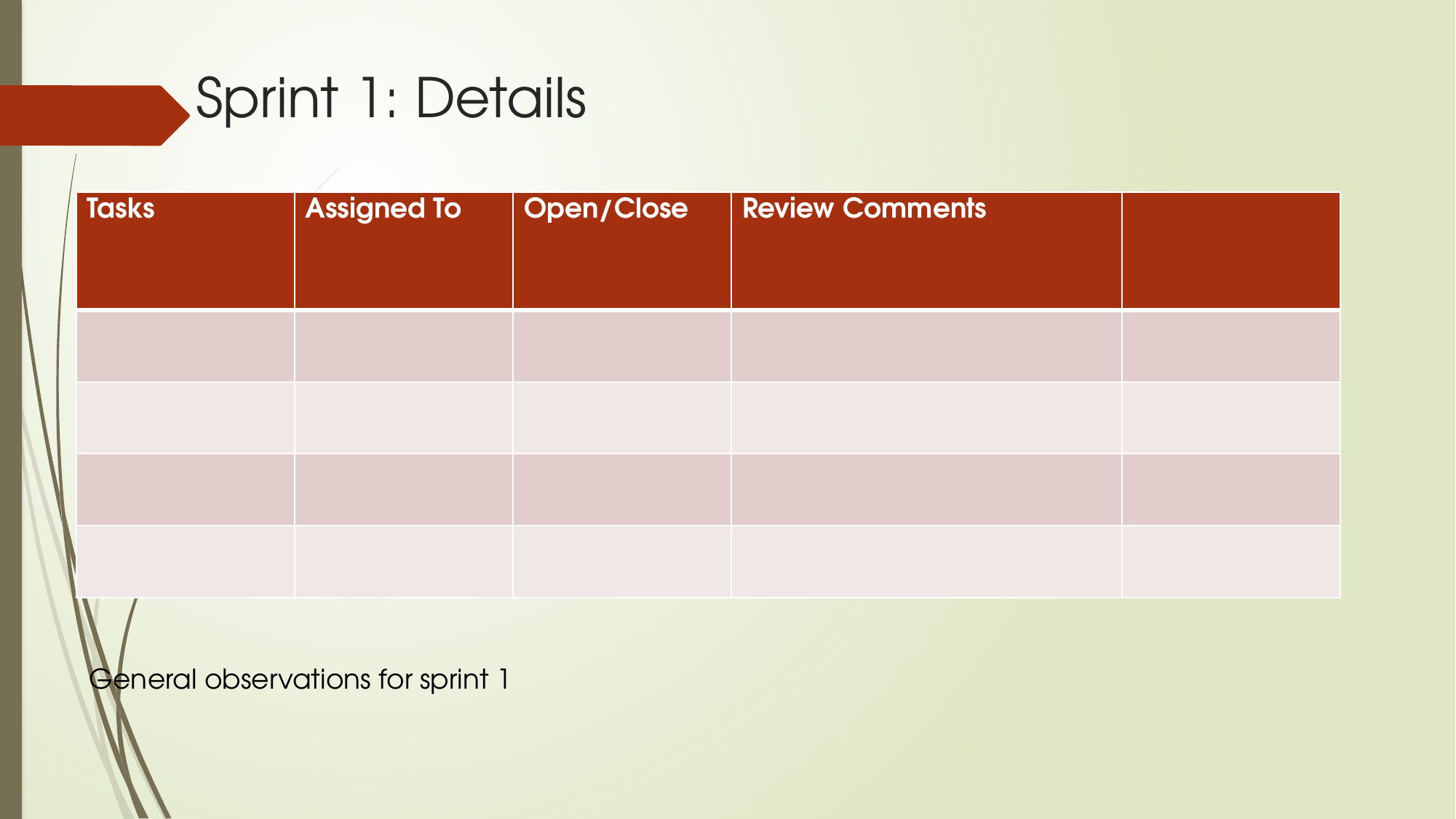

# Sprint 1: Details
| Tasks | Assigned To | Open/Close | Review Comments |  |
| --- | --- | --- | --- | --- |
|  |  |  |  |  |
|  |  |  |  |  |
|  |  |  |  |  |
|  |  |  |  |  |
General observations for sprint 1